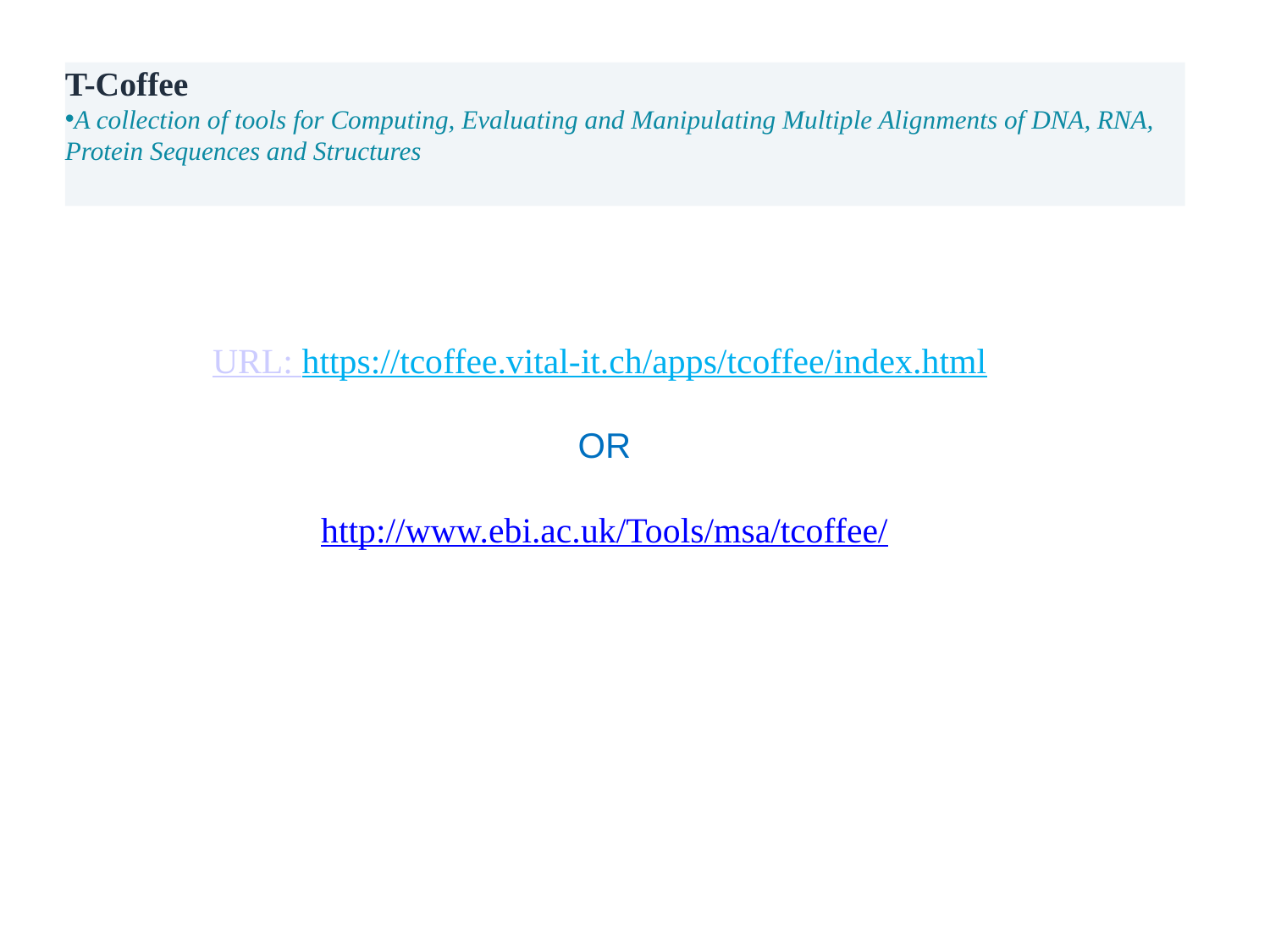

T-Coffee
A collection of tools for Computing, Evaluating and Manipulating Multiple Alignments of DNA, RNA, Protein Sequences and Structures

URL: https://tcoffee.vital-it.ch/apps/tcoffee/index.html

OR

http://www.ebi.ac.uk/Tools/msa/tcoffee/